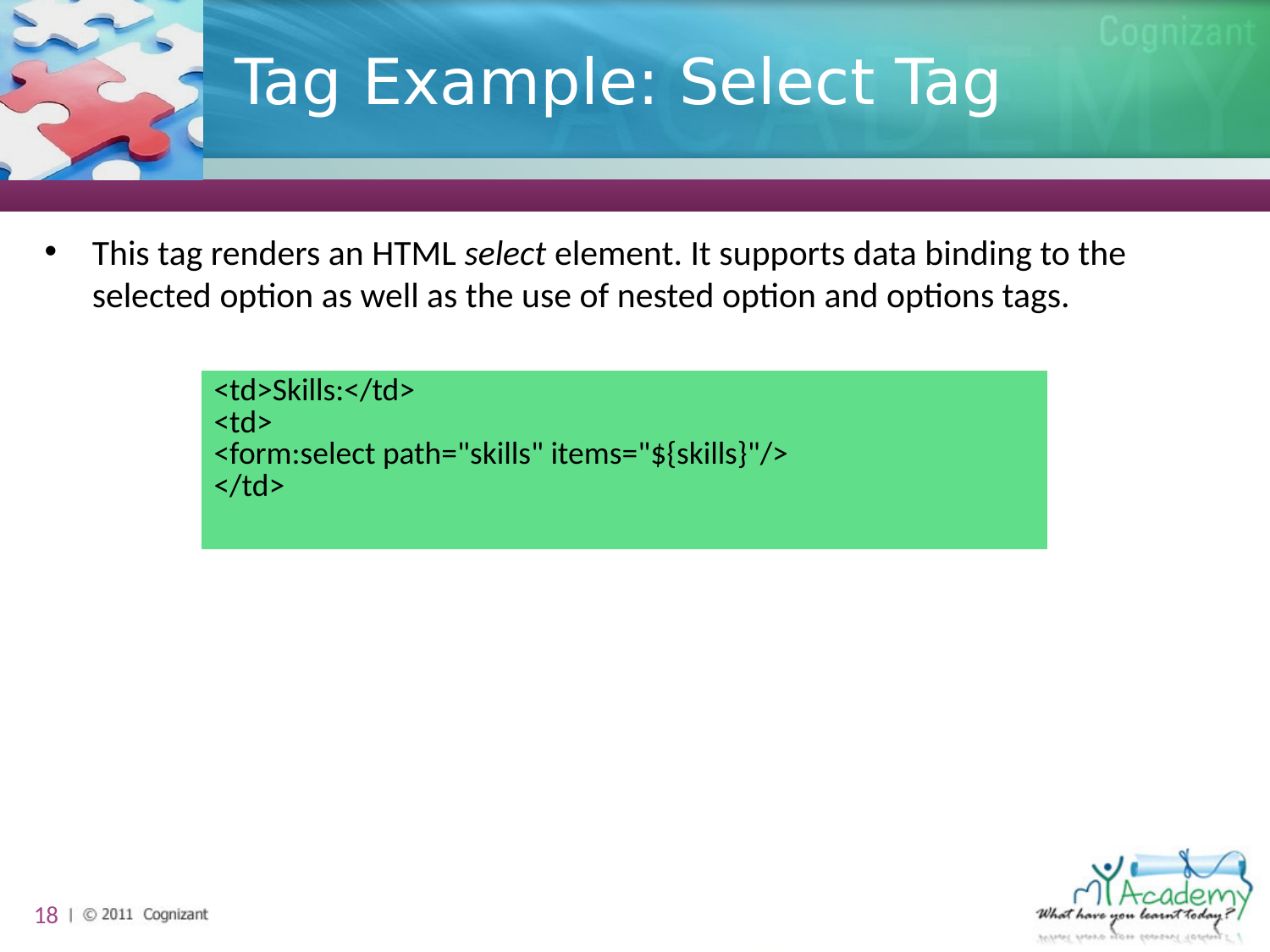

# Tag Example: Select Tag
This tag renders an HTML select element. It supports data binding to the selected option as well as the use of nested option and options tags.
| <td>Skills:</td> <td> <form:select path="skills" items="${skills}"/> </td> |
| --- |
18